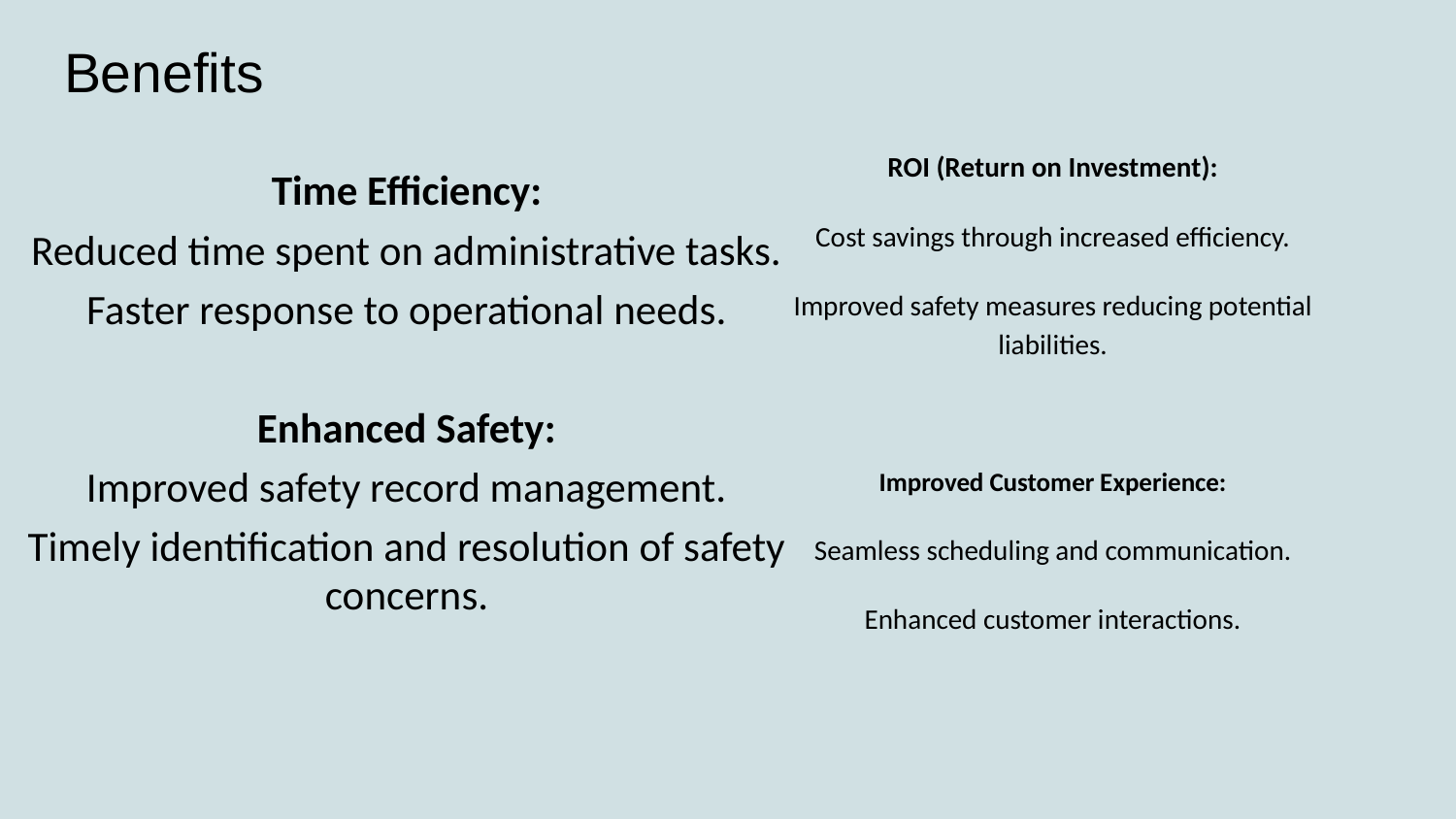

# Benefits

ROI (Return on Investment):
Cost savings through increased efficiency.
Improved safety measures reducing potential liabilities.

Improved Customer Experience:
Seamless scheduling and communication.
Enhanced customer interactions.
Time Efficiency:
Reduced time spent on administrative tasks.
Faster response to operational needs.

Enhanced Safety:
Improved safety record management.
Timely identification and resolution of safety concerns.